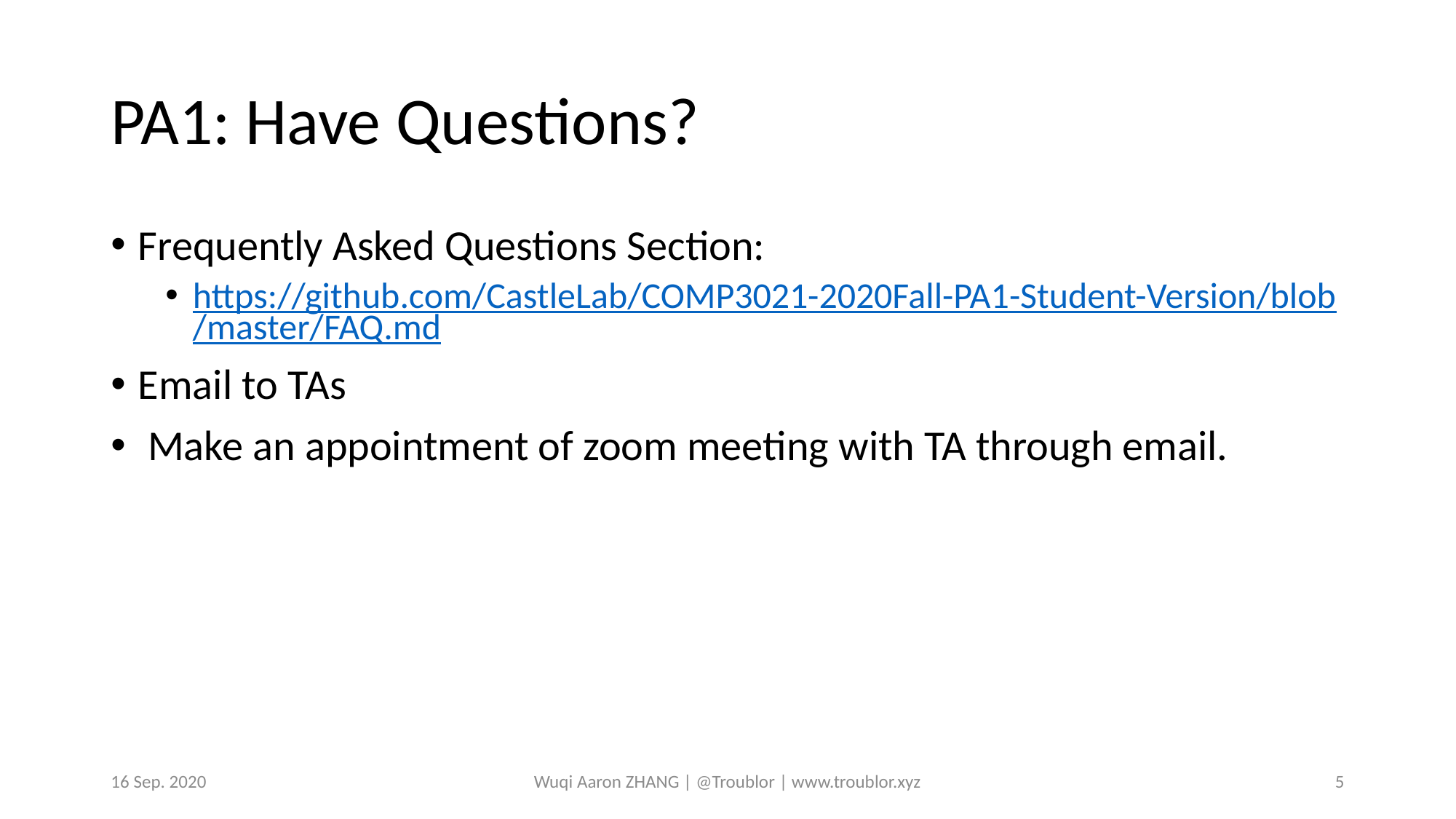

# PA1: Have Questions?
Frequently Asked Questions Section:
https://github.com/CastleLab/COMP3021-2020Fall-PA1-Student-Version/blob/master/FAQ.md
Email to TAs
 Make an appointment of zoom meeting with TA through email.
16 Sep. 2020
Wuqi Aaron ZHANG | @Troublor | www.troublor.xyz
5